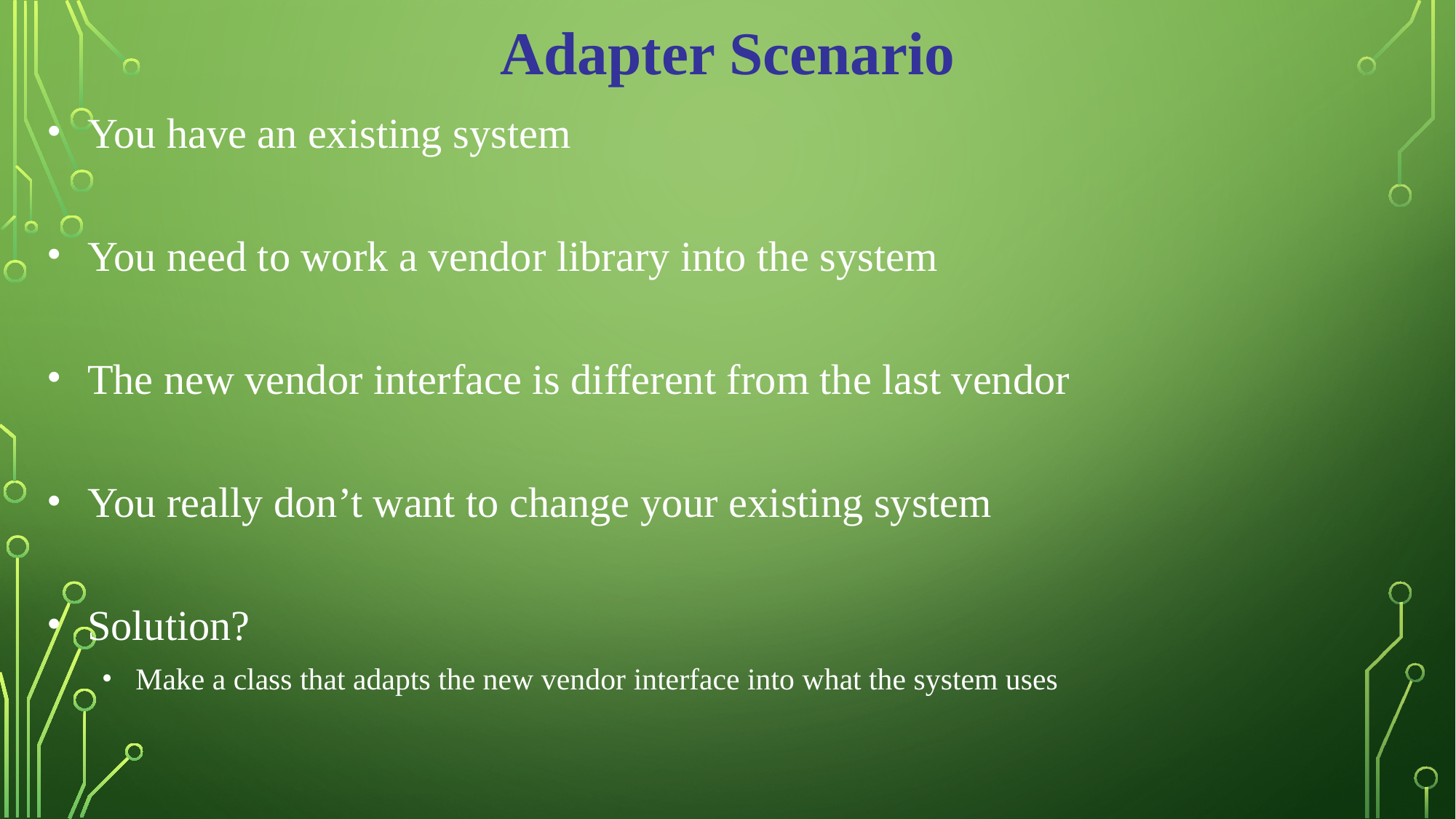

Adapter Scenario
You have an existing system

You need to work a vendor library into the system

The new vendor interface is different from the last vendor

You really don’t want to change your existing system

Solution?
Make a class that adapts the new vendor interface into what the system uses